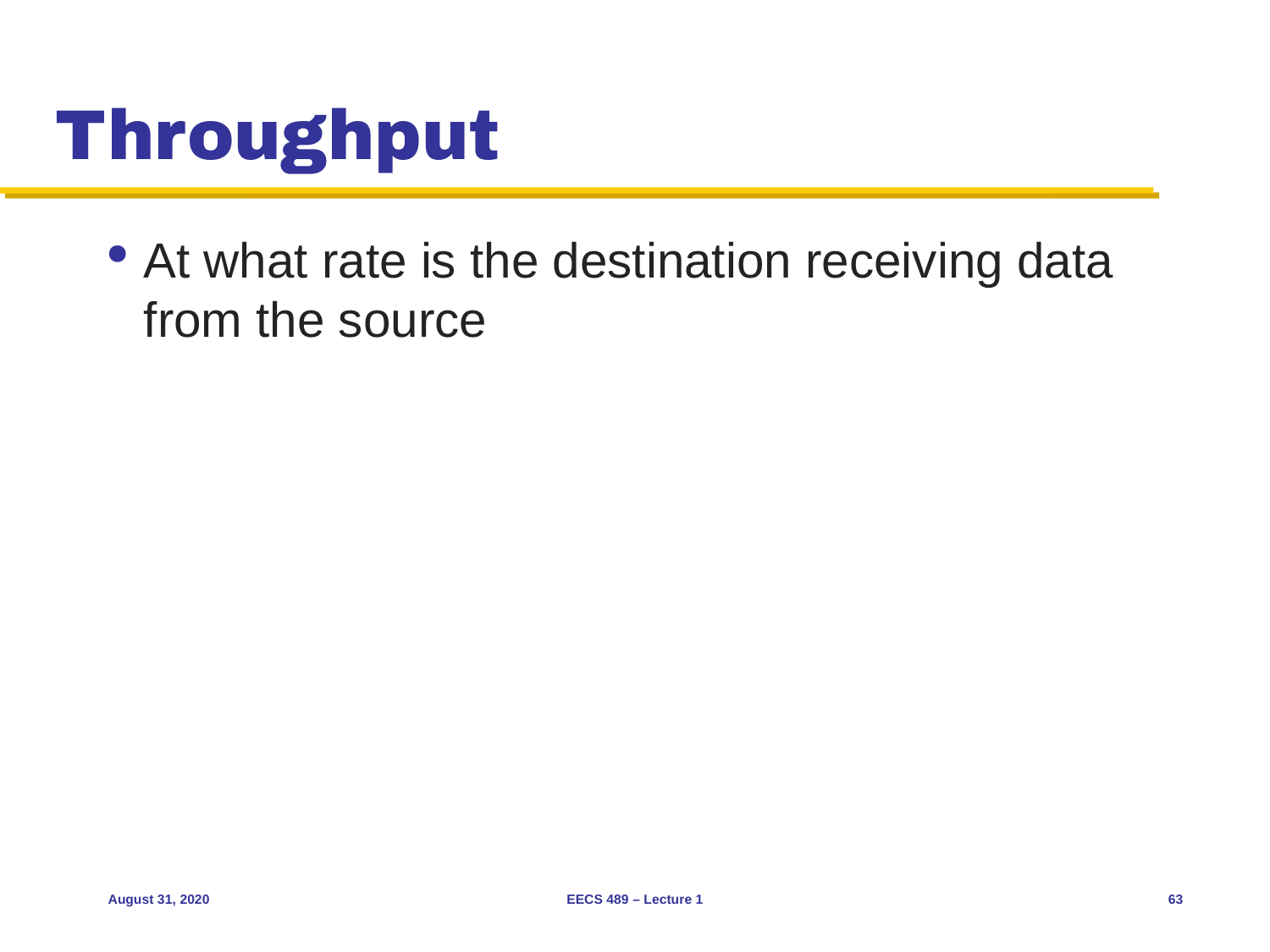

# Throughput
At what rate is the destination receiving data from the source
August 31, 2020
EECS 489 – Lecture 1
63